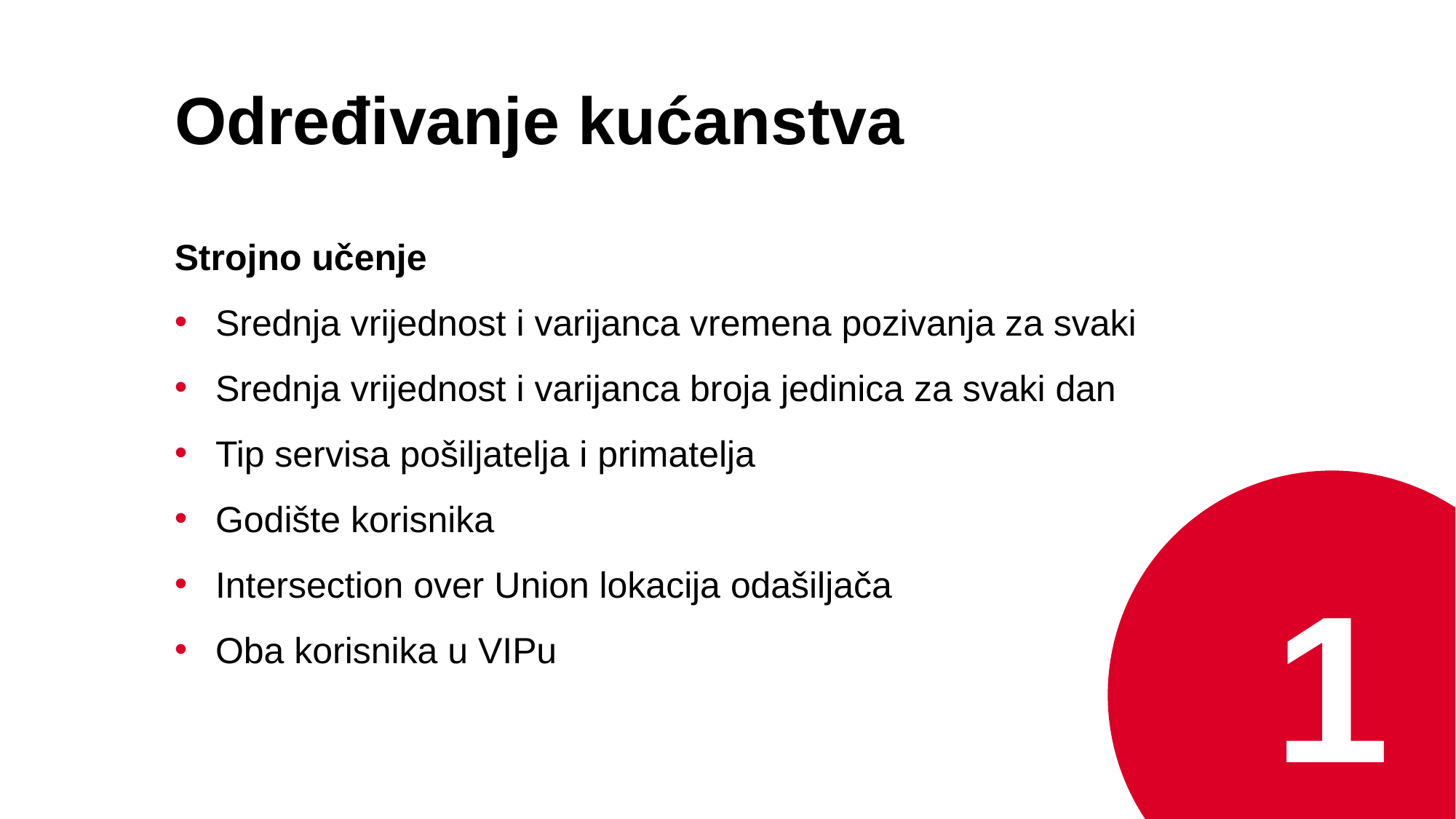

# Određivanje kućanstva
Strojno učenje
Srednja vrijednost i varijanca vremena pozivanja za svaki
Srednja vrijednost i varijanca broja jedinica za svaki dan
Tip servisa pošiljatelja i primatelja
Godište korisnika
Intersection over Union lokacija odašiljača
Oba korisnika u VIPu

1